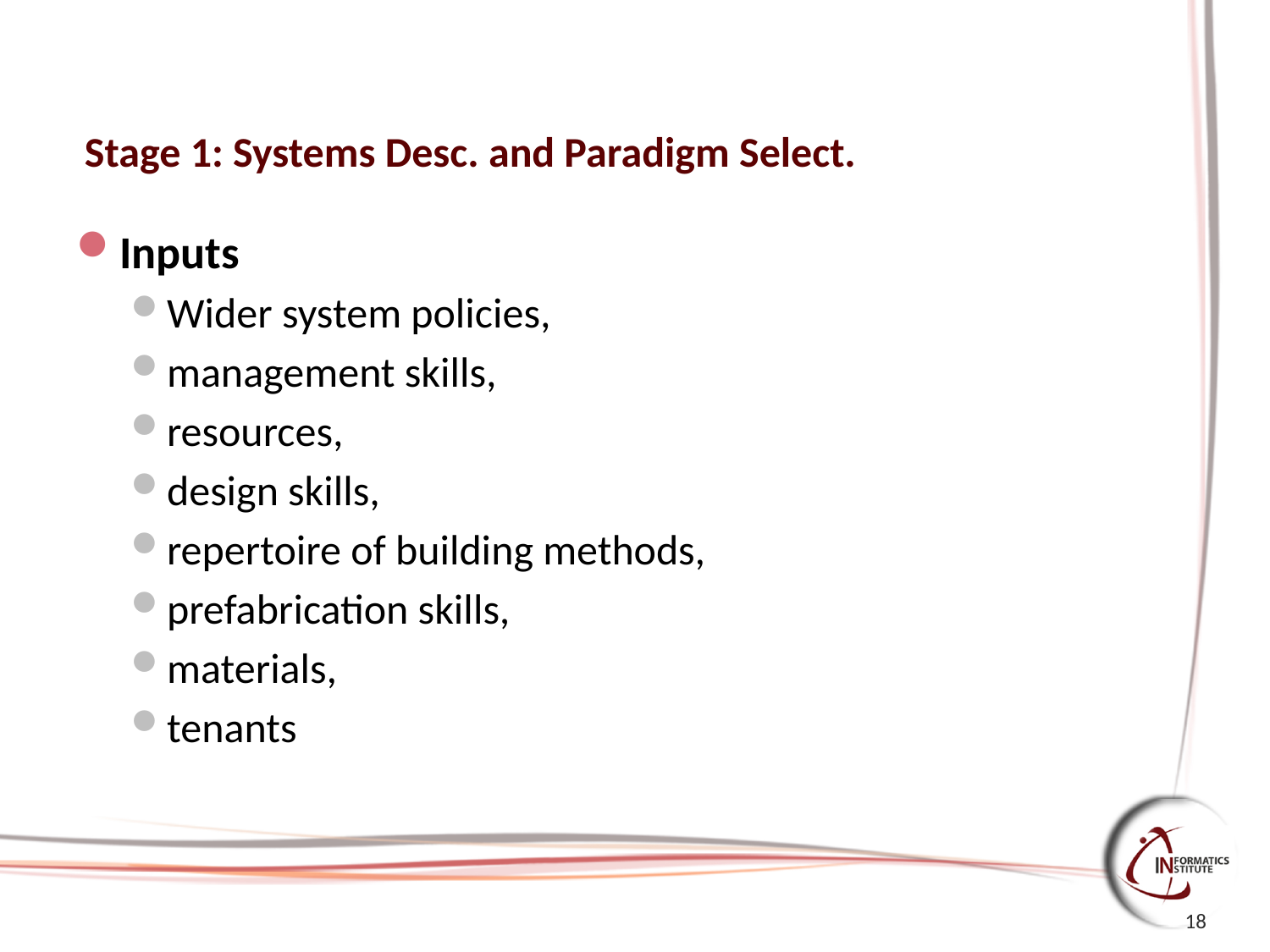

Stage 1: Systems Desc. and Paradigm Select.
Inputs
Wider system policies,
management skills,
resources,
design skills,
repertoire of building methods,
prefabrication skills,
materials,
tenants

18